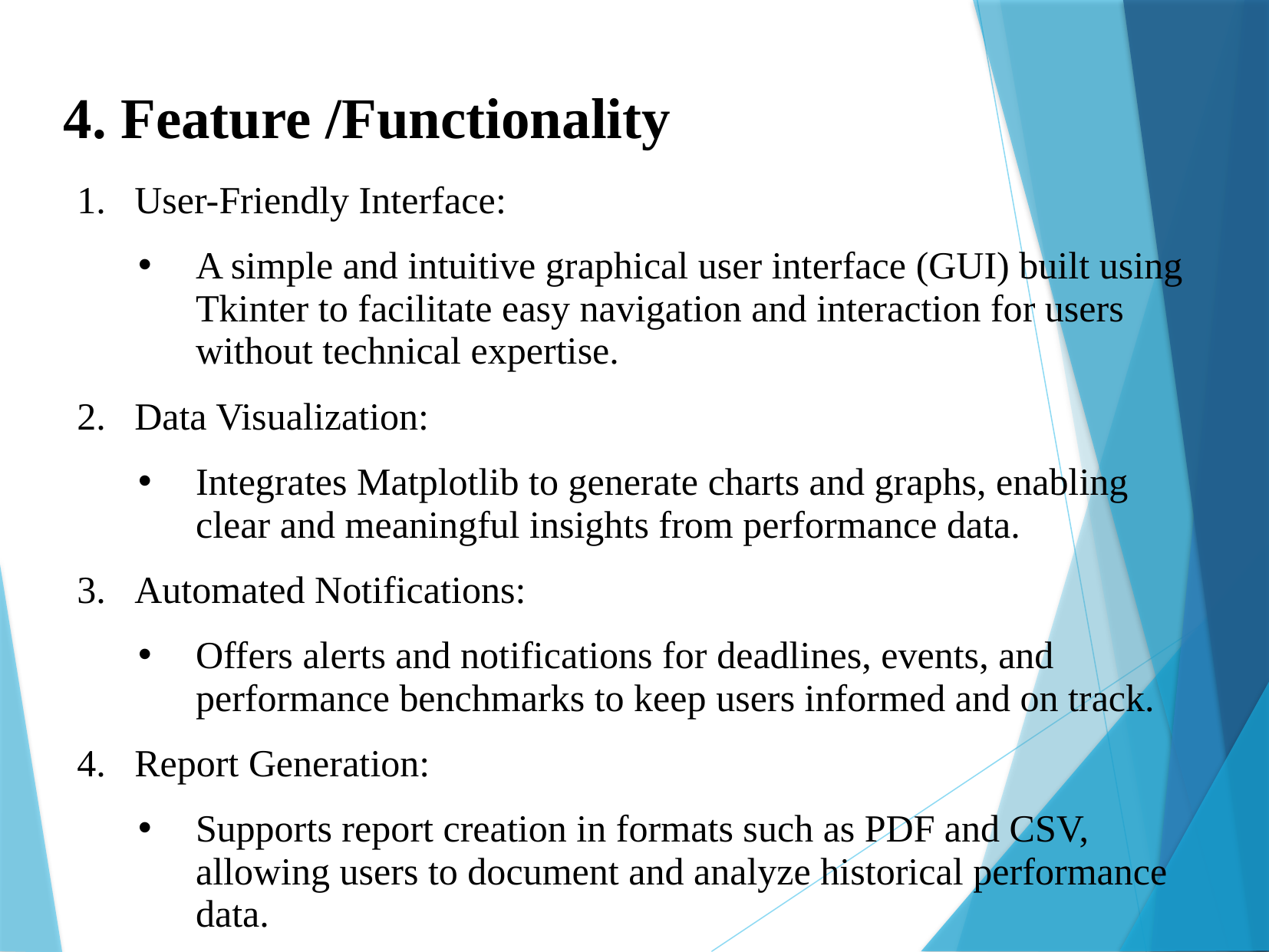

4. Feature /Functionality
User-Friendly Interface:
A simple and intuitive graphical user interface (GUI) built using Tkinter to facilitate easy navigation and interaction for users without technical expertise.
Data Visualization:
Integrates Matplotlib to generate charts and graphs, enabling clear and meaningful insights from performance data.
Automated Notifications:
Offers alerts and notifications for deadlines, events, and performance benchmarks to keep users informed and on track.
Report Generation:
Supports report creation in formats such as PDF and CSV, allowing users to document and analyze historical performance data.